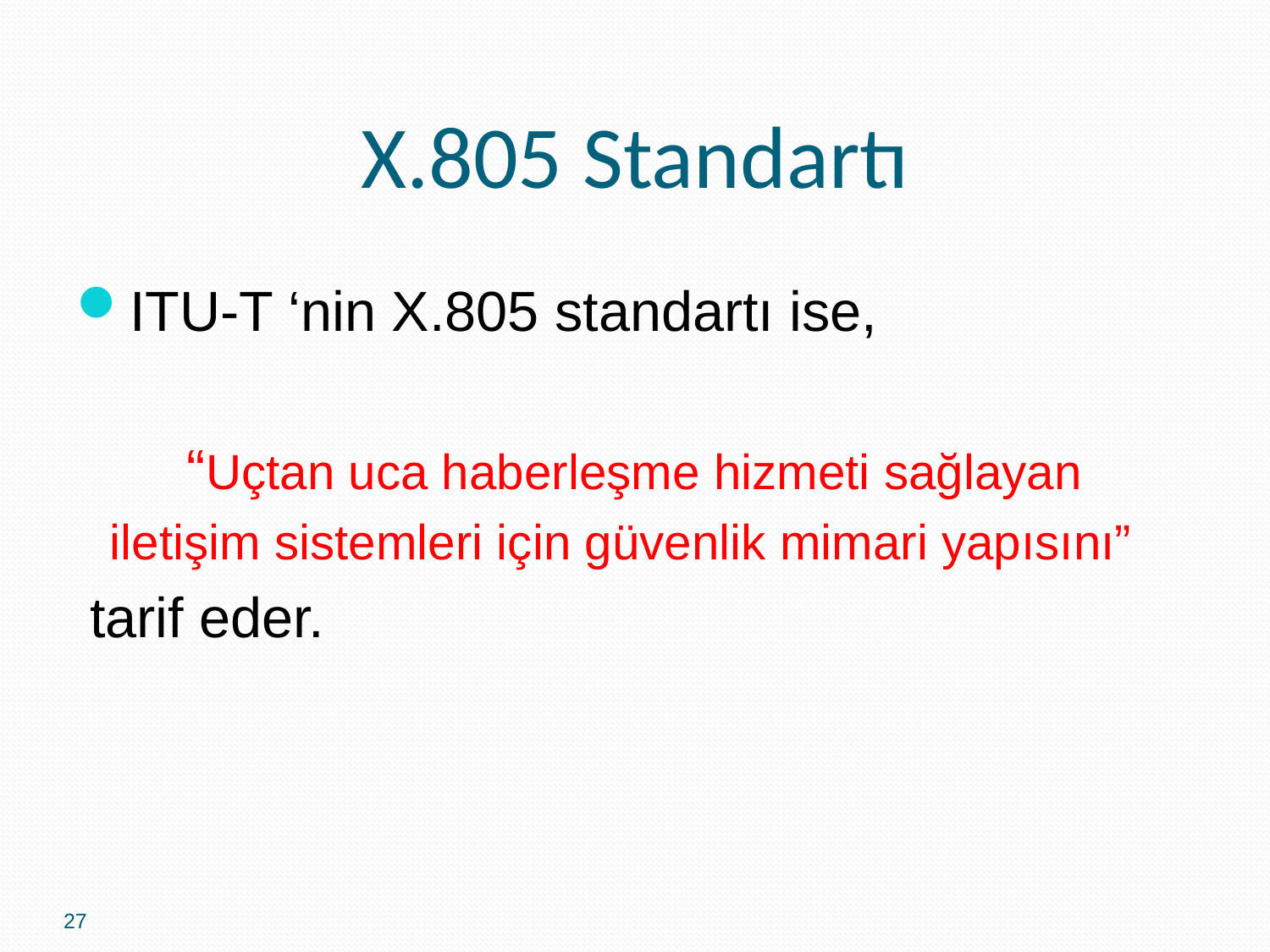

# X.805 Standartı
ITU-T ‘nin X.805 standartı ise,

“Uçtan uca haberleşme hizmeti sağlayan
iletişim sistemleri için güvenlik mimari yapısını”
 tarif eder.

27